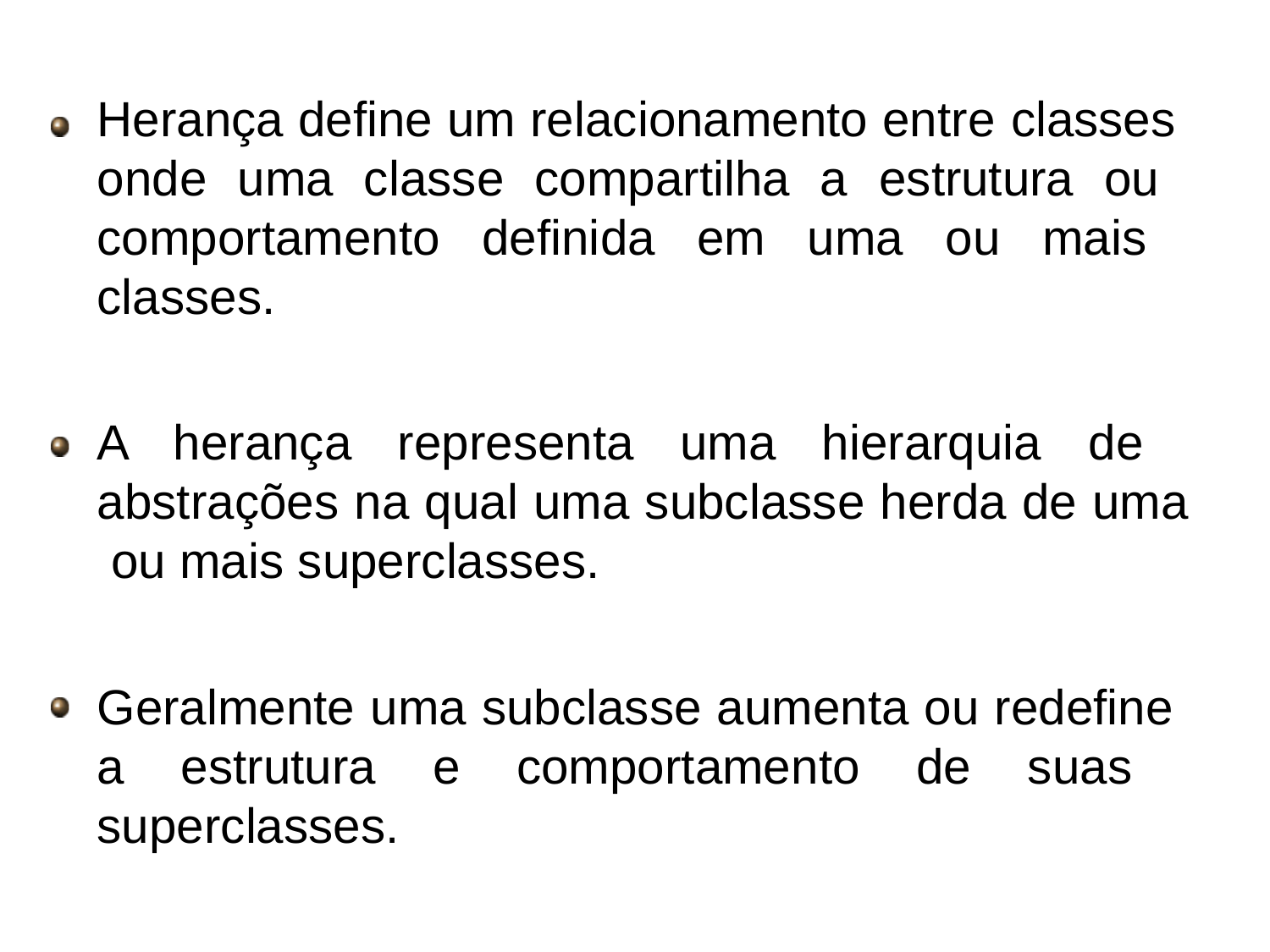

# Herança
Herança define um relacionamento entre classes  onde uma classe compartilha a estrutura ou  comportamento definida em uma ou mais  classes.

A herança representa uma hierarquia de  abstrações na qual uma subclasse herda de uma  ou mais superclasses.

Geralmente uma subclasse aumenta ou redefine  a estrutura e comportamento de suas  superclasses.